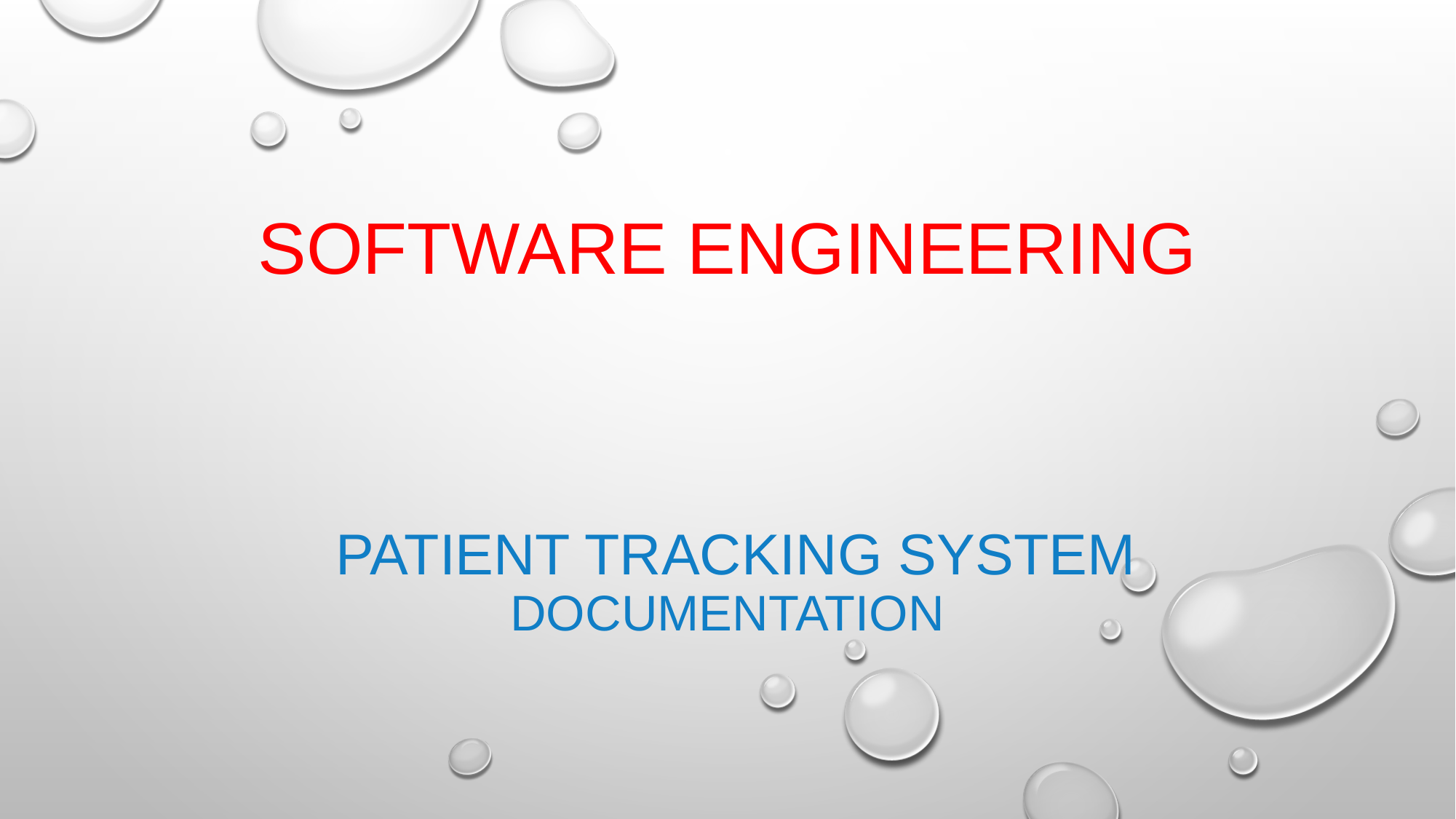

# Software engineering  patient tracking system documentation